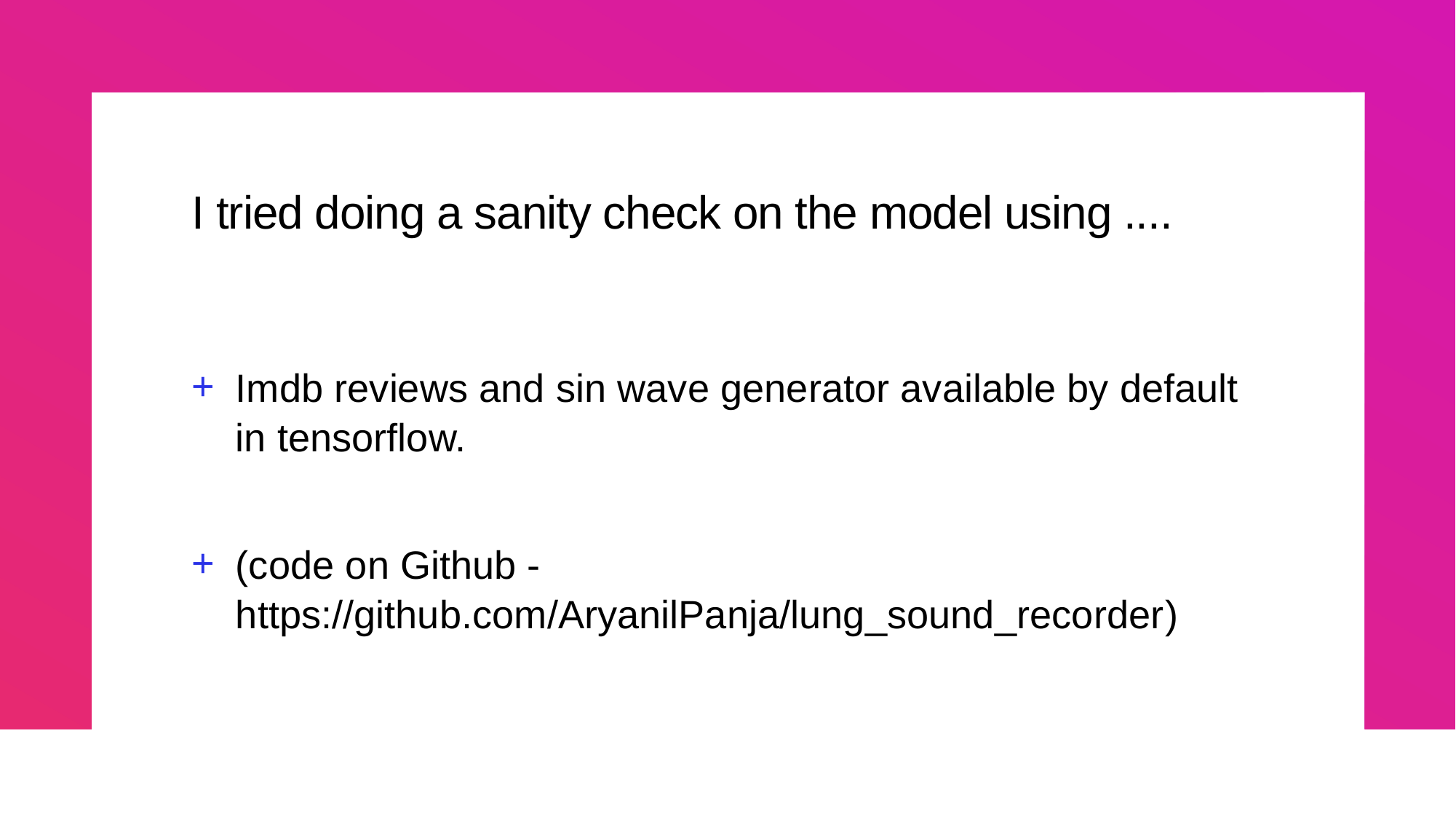

# I tried doing a sanity check on the model using ....
Imdb reviews and sin wave generator available by default in tensorflow.

(code on Github - https://github.com/AryanilPanja/lung_sound_recorder)